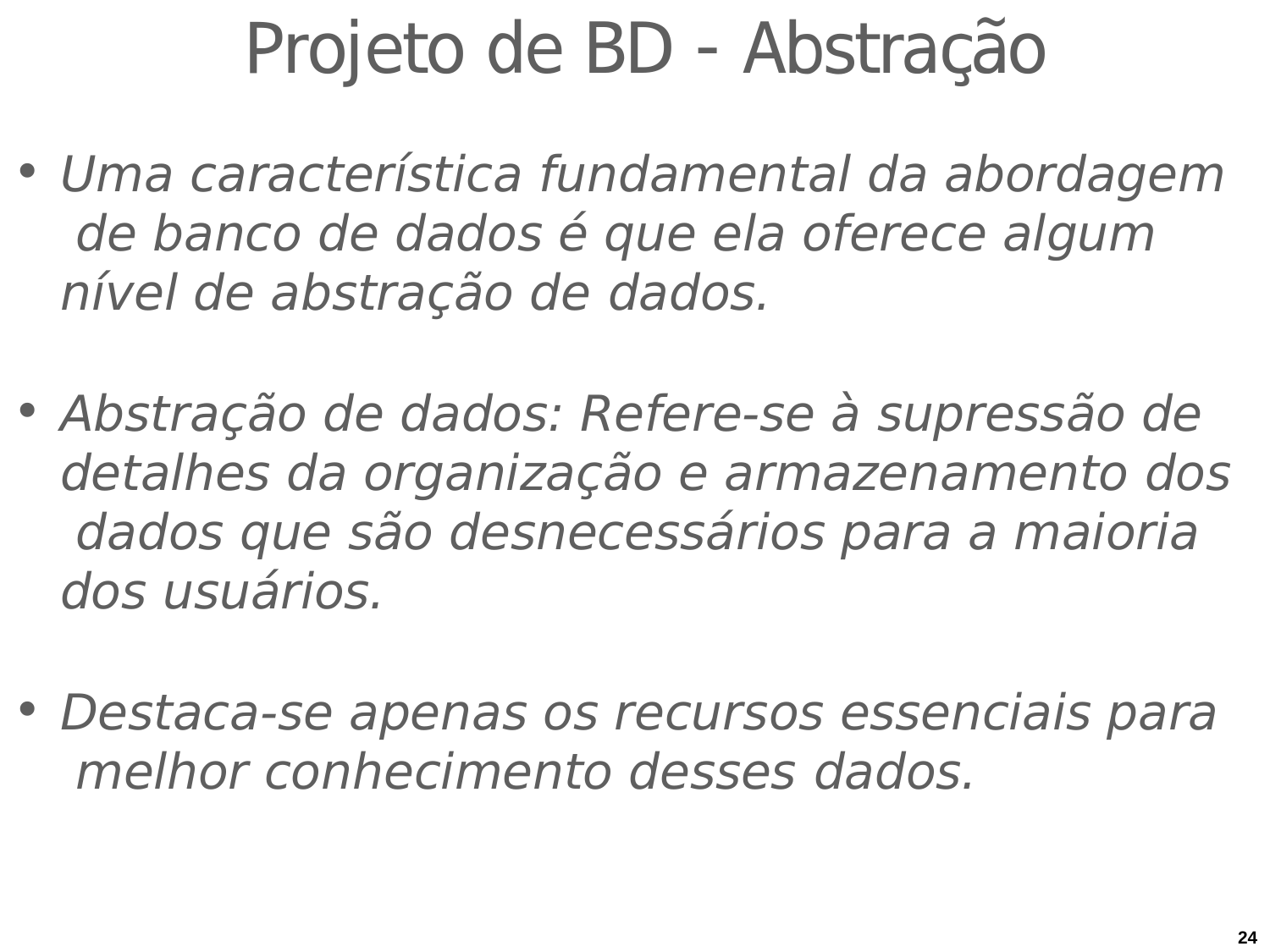

# Projeto de BD - Abstração
Uma característica fundamental da abordagem  de banco de dados é que ela oferece algum  nível de abstração de dados.

Abstração de dados: Refere-se à supressão de  detalhes da organização e armazenamento dos  dados que são desnecessários para a maioria  dos usuários.

Destaca-se apenas os recursos essenciais para  melhor conhecimento desses dados.
24